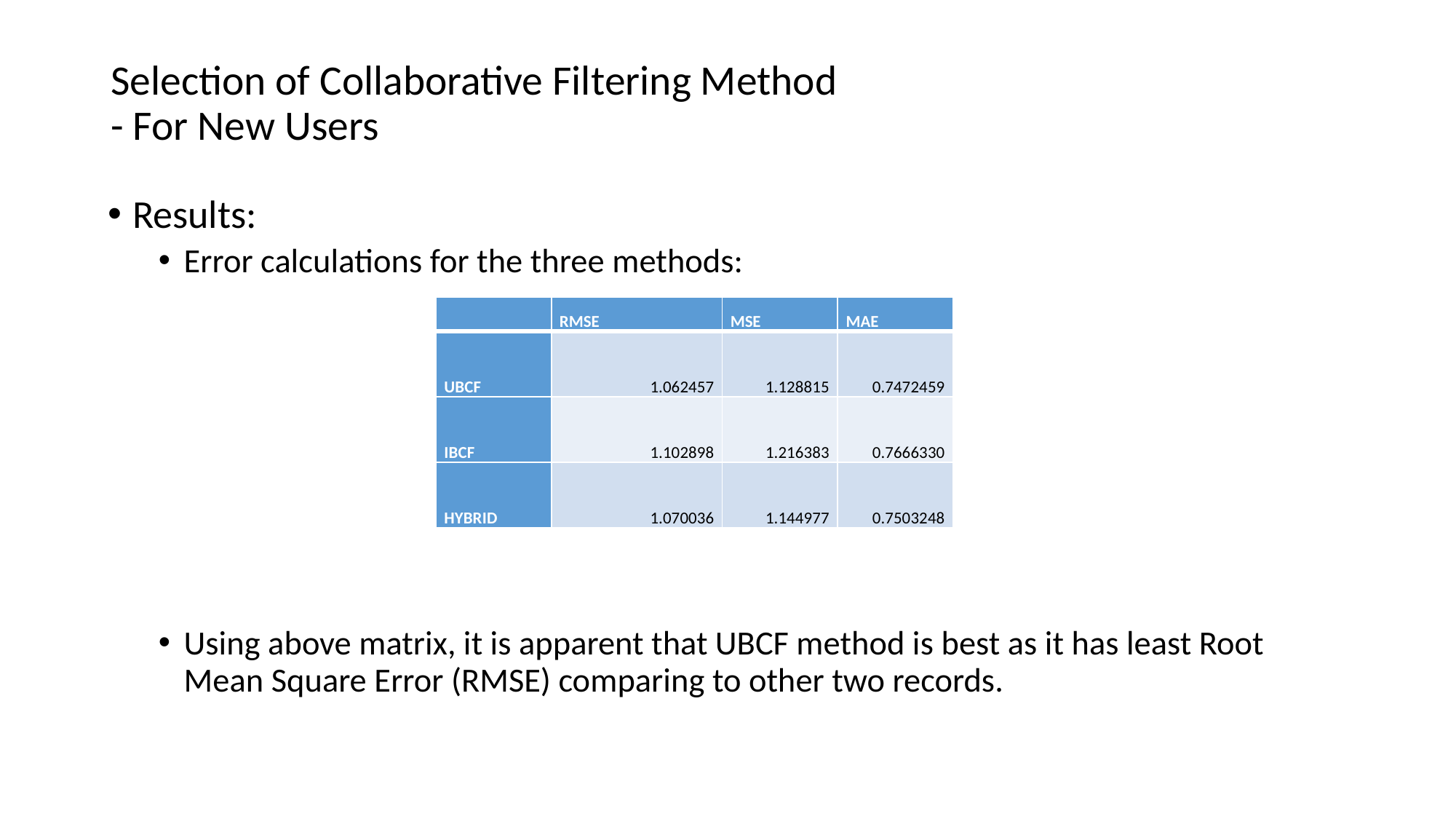

# Selection of Collaborative Filtering Method - For New Users
Results:
Error calculations for the three methods:

Using above matrix, it is apparent that UBCF method is best as it has least Root Mean Square Error (RMSE) comparing to other two records.
|  | RMSE | MSE | MAE |
| --- | --- | --- | --- |
| UBCF | 1.062457 | 1.128815 | 0.7472459 |
| IBCF | 1.102898 | 1.216383 | 0.7666330 |
| HYBRID | 1.070036 | 1.144977 | 0.7503248 |